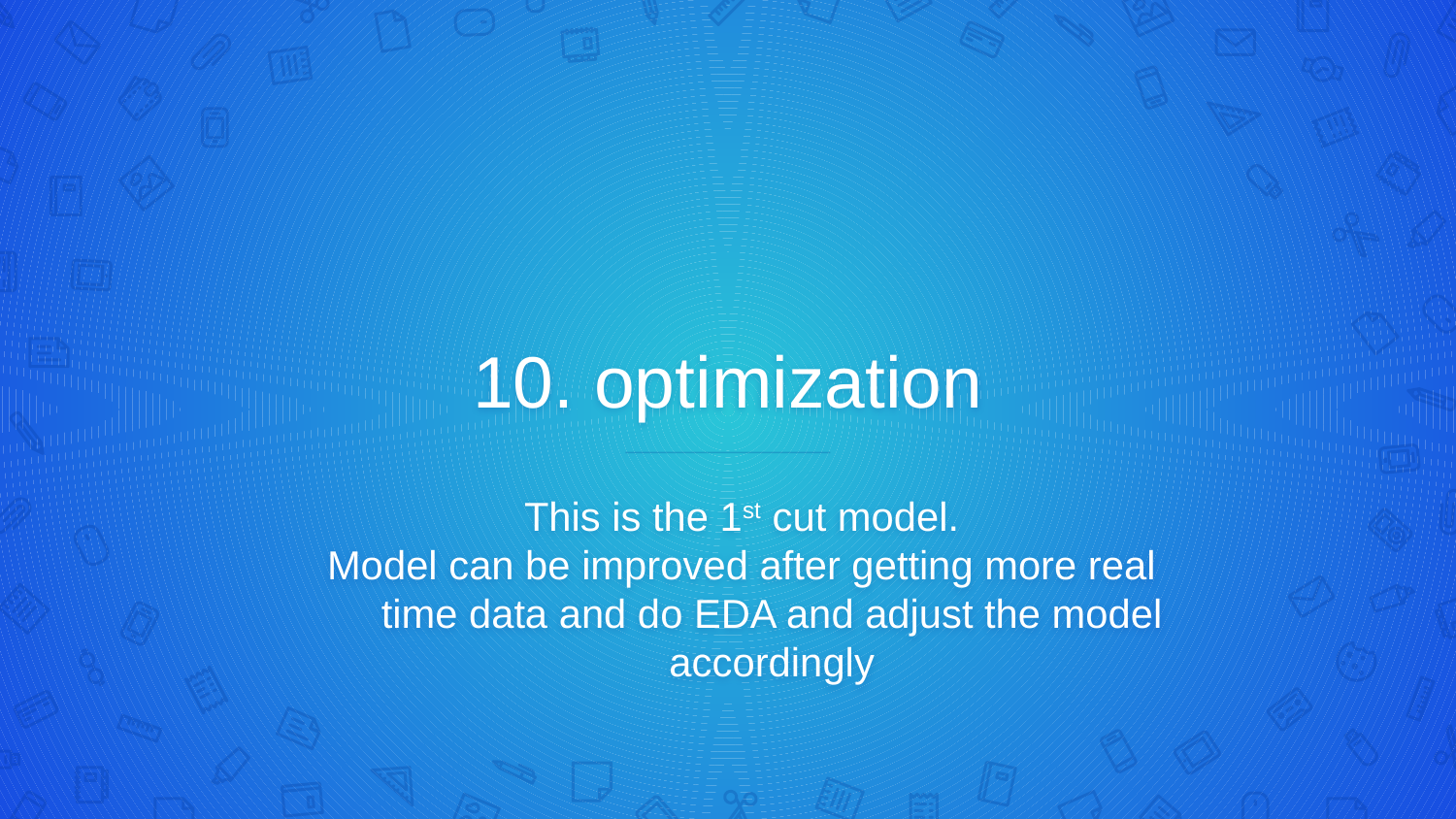

# 10. optimization
This is the 1st cut model.
Model can be improved after getting more real time data and do EDA and adjust the model accordingly